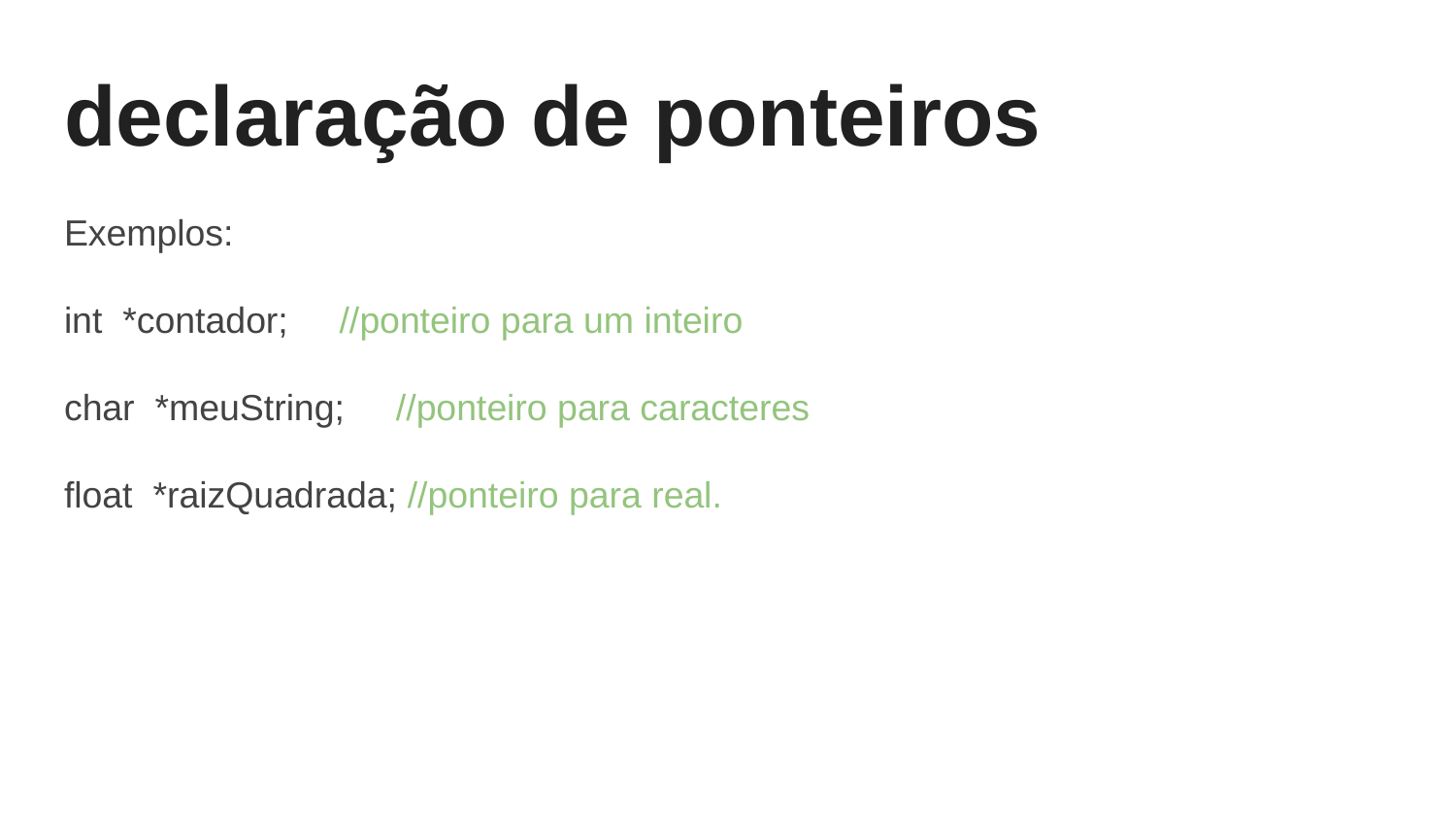

# declaração de ponteiros
Exemplos:

int  *contador;     //ponteiro para um inteiro

char  *meuString;     //ponteiro para caracteres

float  *raizQuadrada; //ponteiro para real.